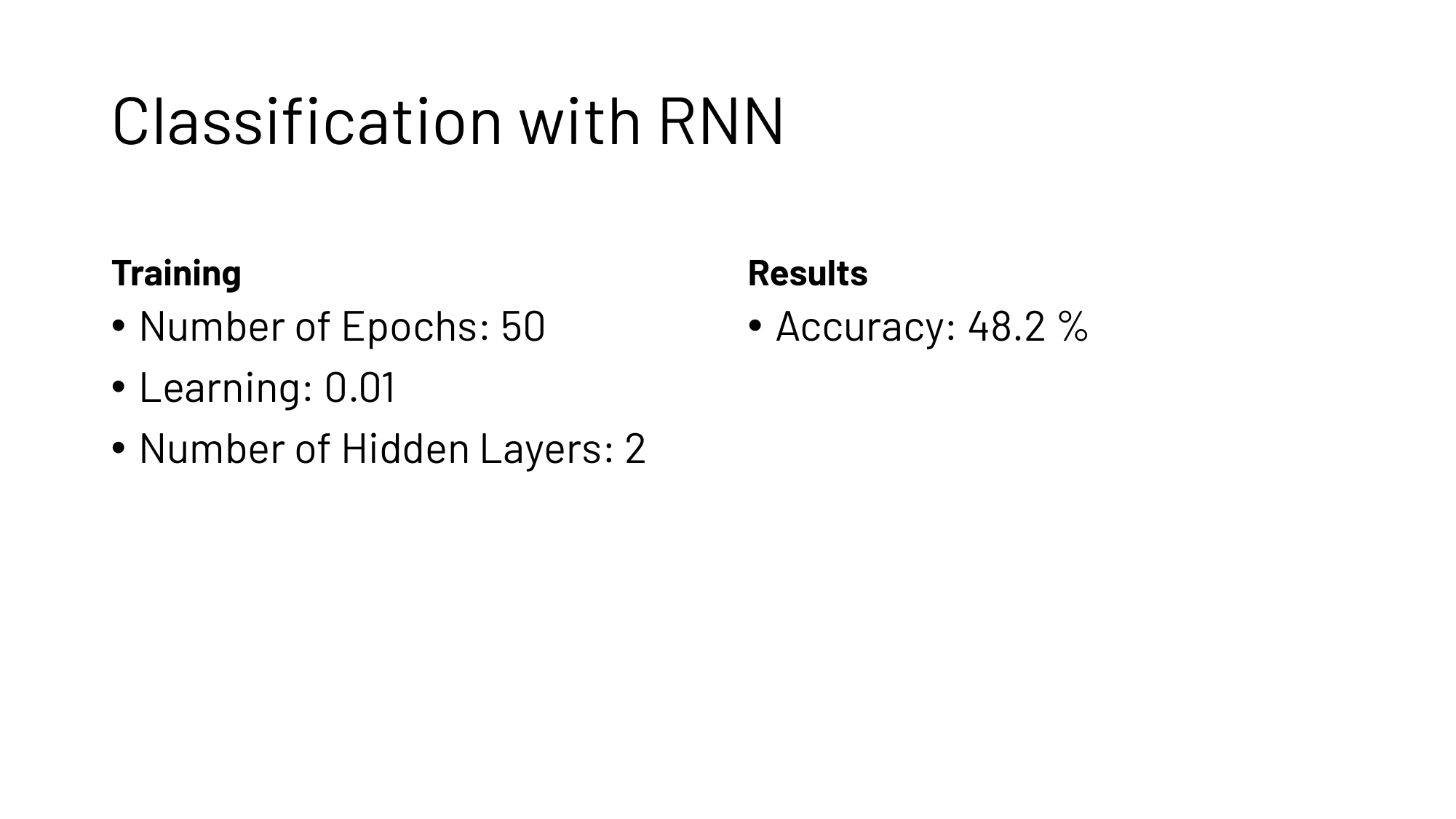

# Classification with RNN
Training
Results
Number of Epochs: 50
Learning: 0.01
Number of Hidden Layers: 2
Accuracy: 48.2 %